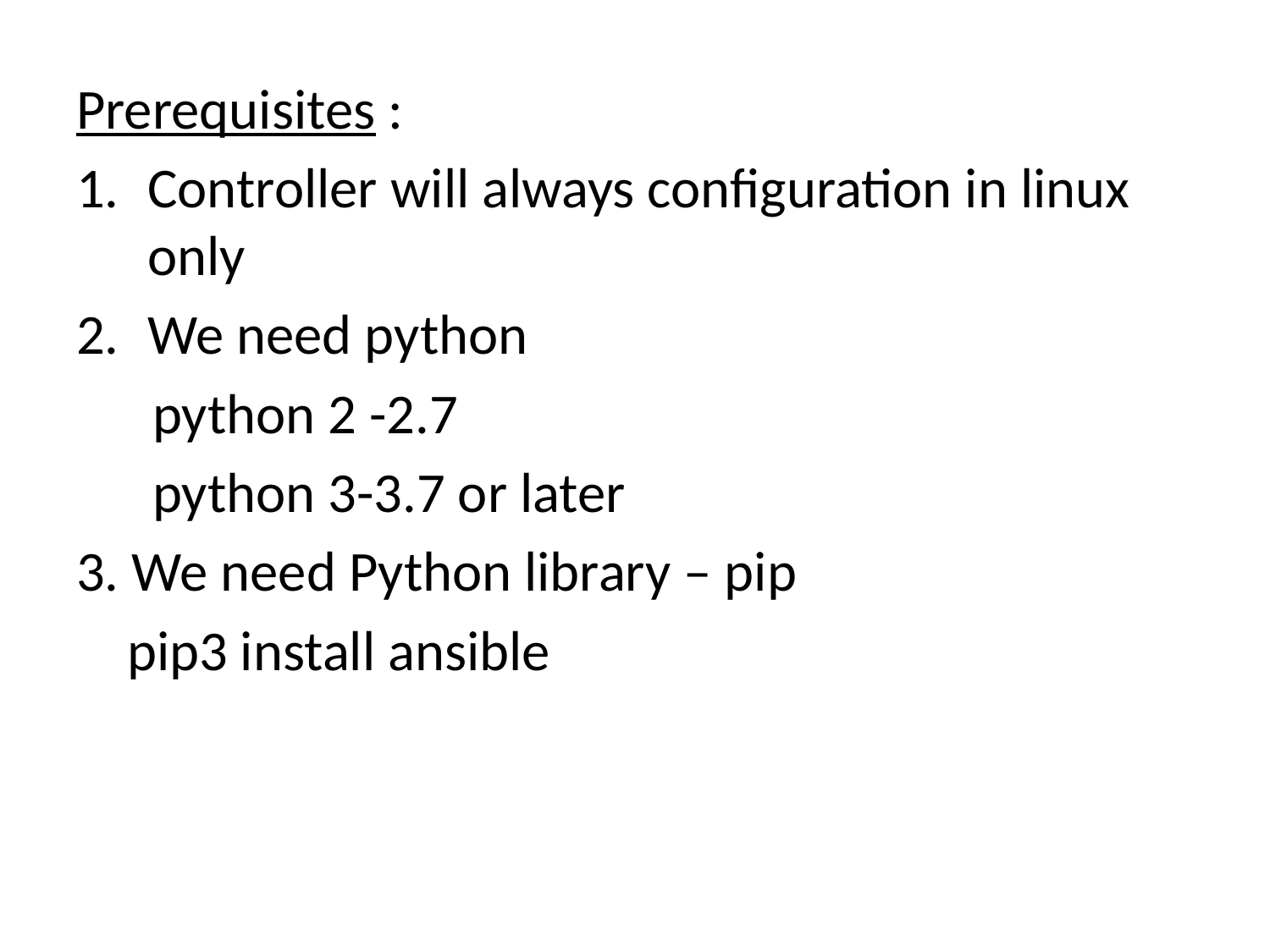

Prerequisites :
Controller will always configuration in linux only
We need python
      python 2 -2.7
      python 3-3.7 or later
3. We need Python library – pip
    pip3 install ansible